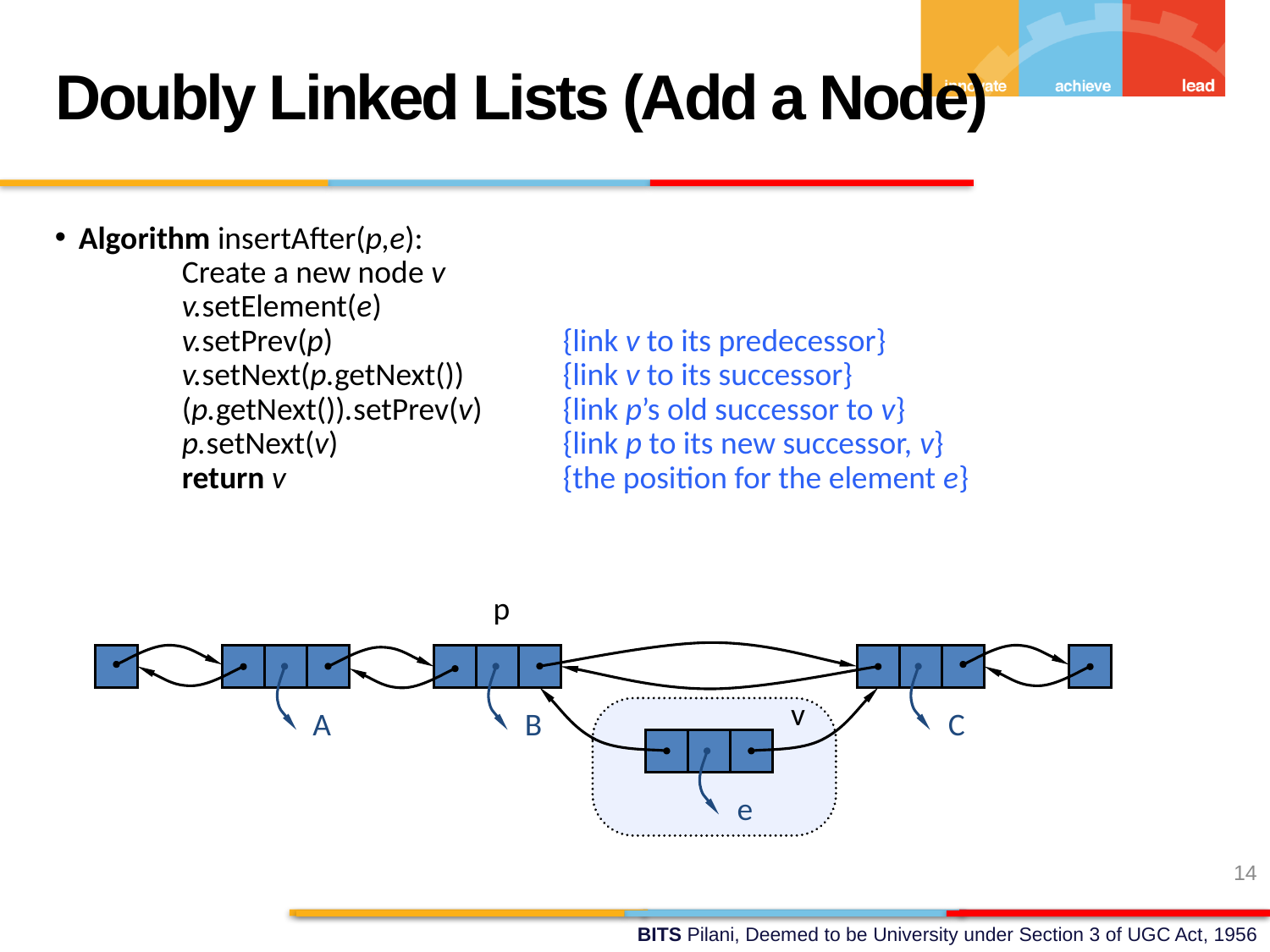

Doubly Linked Lists (Add a Node)

Algorithm insertAfter(p,e):
	Create a new node v
	v.setElement(e)
	v.setPrev(p)		{link v to its predecessor}
	v.setNext(p.getNext())	{link v to its successor}
	(p.getNext()).setPrev(v)	{link p’s old successor to v}
	p.setNext(v)		{link p to its new successor, v}
	return v			{the position for the element e}

p

v
A
B

C

e
14